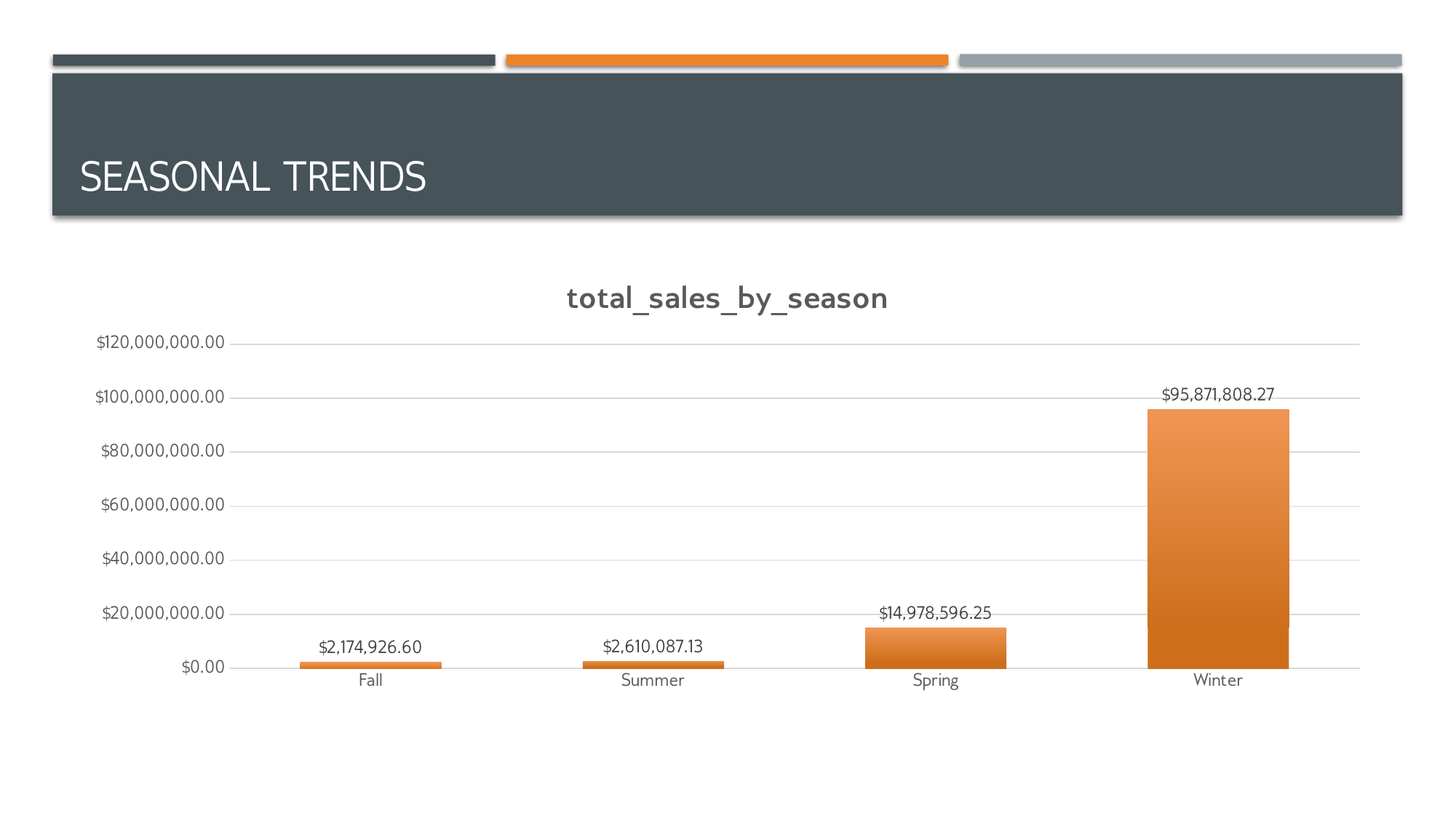

# SEASONAL TRENDS

### Chart:

| Category | total_sales_by_season |
|---|---|
| Fall | 2174926.6 |
| Summer | 2610087.13 |
| Spring | 14978596.25 |
| Winter | 95871808.27 |